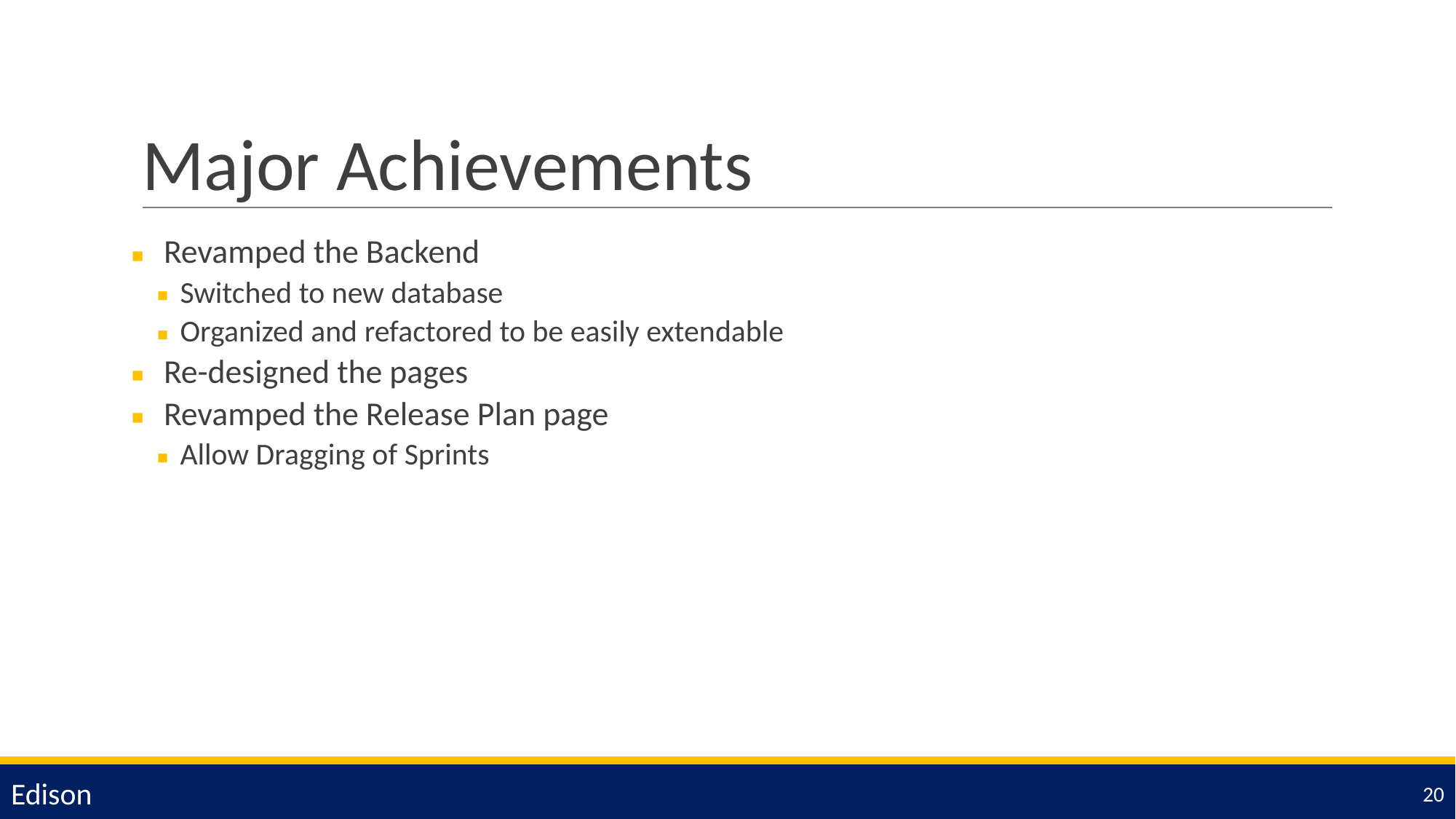

# Major Achievements
Revamped the Backend
Switched to new database
Organized and refactored to be easily extendable
Re-designed the pages
Revamped the Release Plan page
Allow Dragging of Sprints
Edison
20